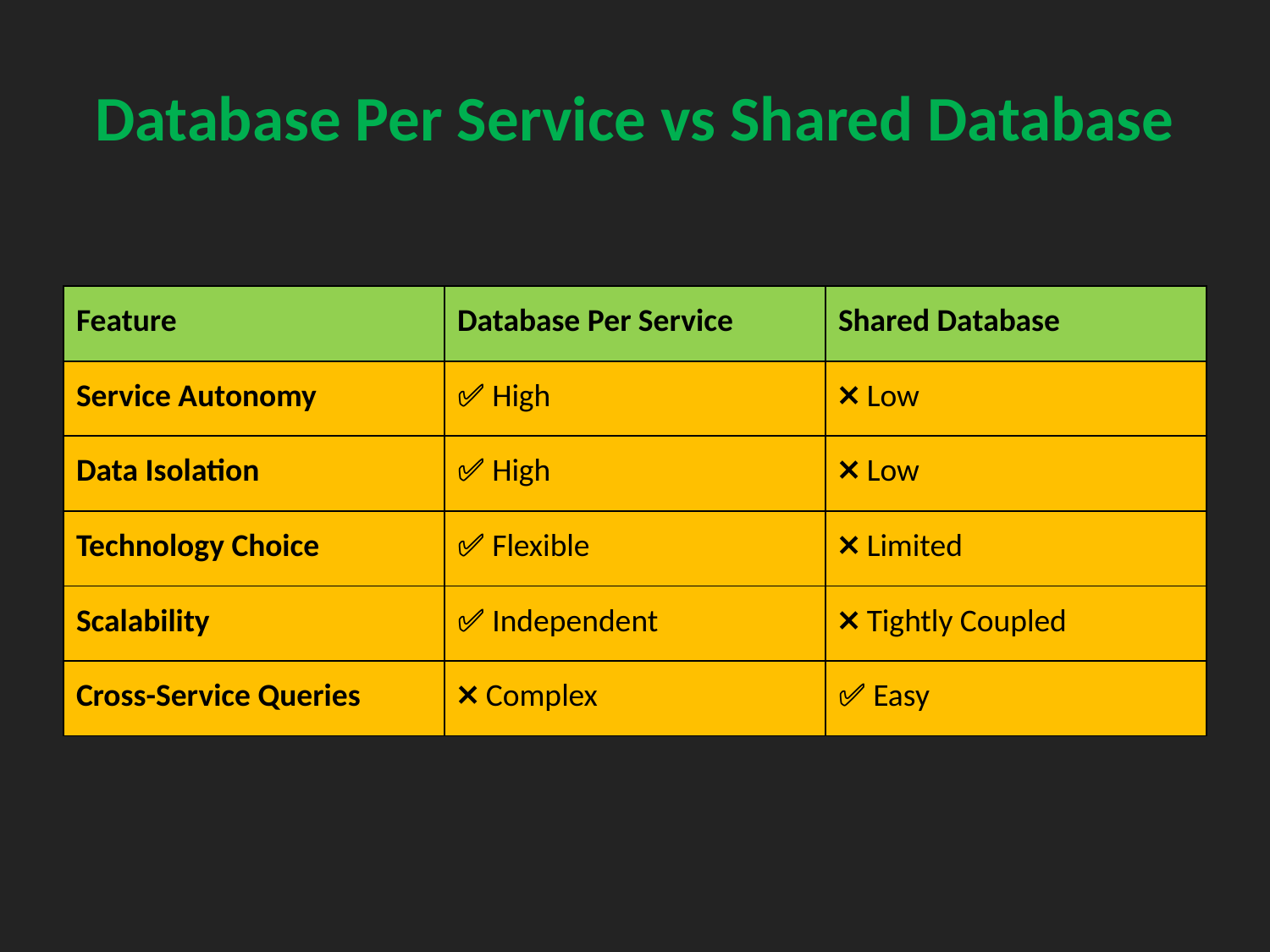

# Database Per Service vs Shared Database
| Feature | Database Per Service | Shared Database |
| --- | --- | --- |
| Service Autonomy | ✅ High | ❌ Low |
| Data Isolation | ✅ High | ❌ Low |
| Technology Choice | ✅ Flexible | ❌ Limited |
| Scalability | ✅ Independent | ❌ Tightly Coupled |
| Cross-Service Queries | ❌ Complex | ✅ Easy |